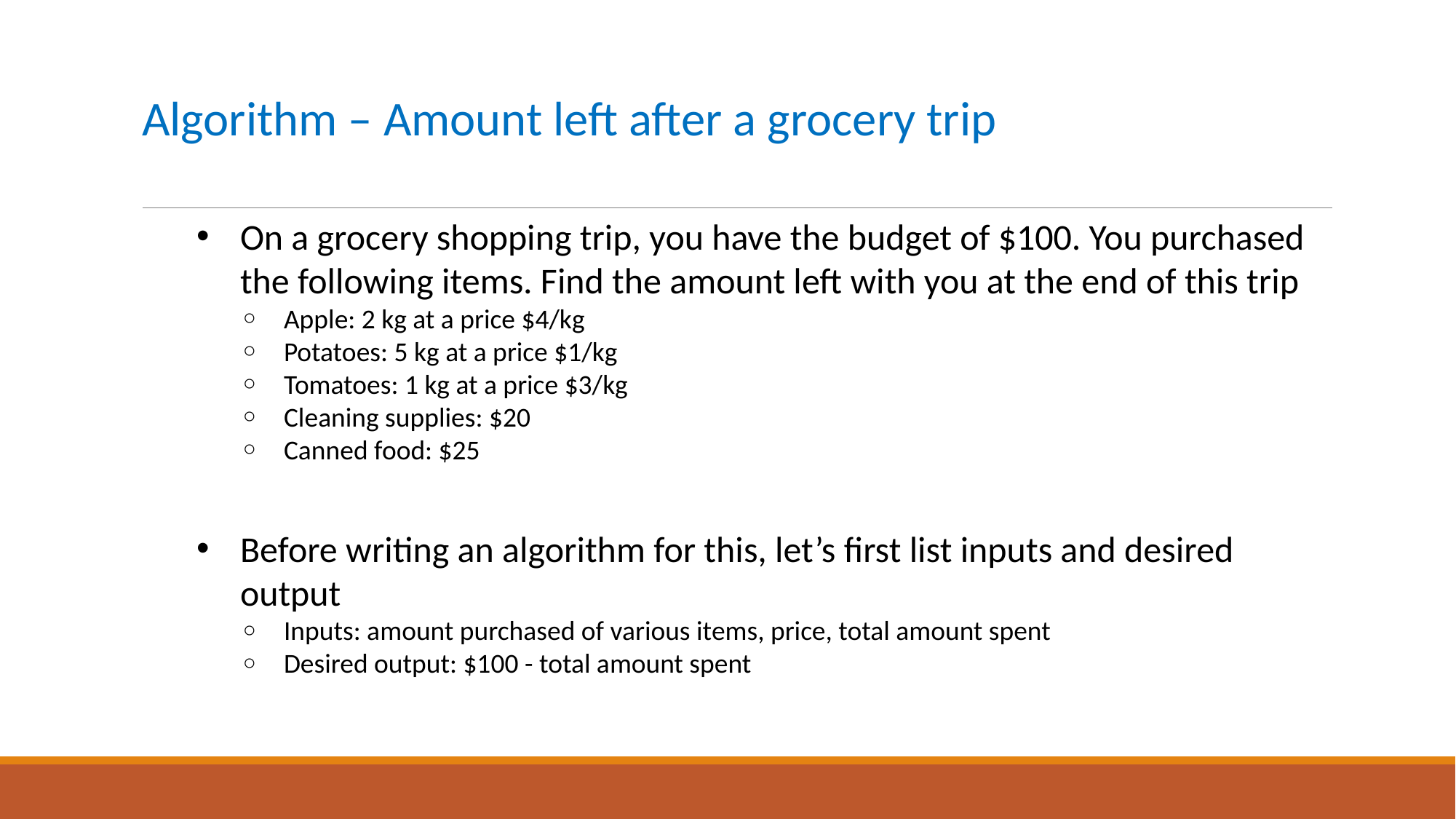

# Algorithm – Amount left after a grocery trip
On a grocery shopping trip, you have the budget of $100. You purchased the following items. Find the amount left with you at the end of this trip
Apple: 2 kg at a price $4/kg
Potatoes: 5 kg at a price $1/kg
Tomatoes: 1 kg at a price $3/kg
Cleaning supplies: $20
Canned food: $25

Before writing an algorithm for this, let’s first list inputs and desired output
Inputs: amount purchased of various items, price, total amount spent
Desired output: $100 - total amount spent